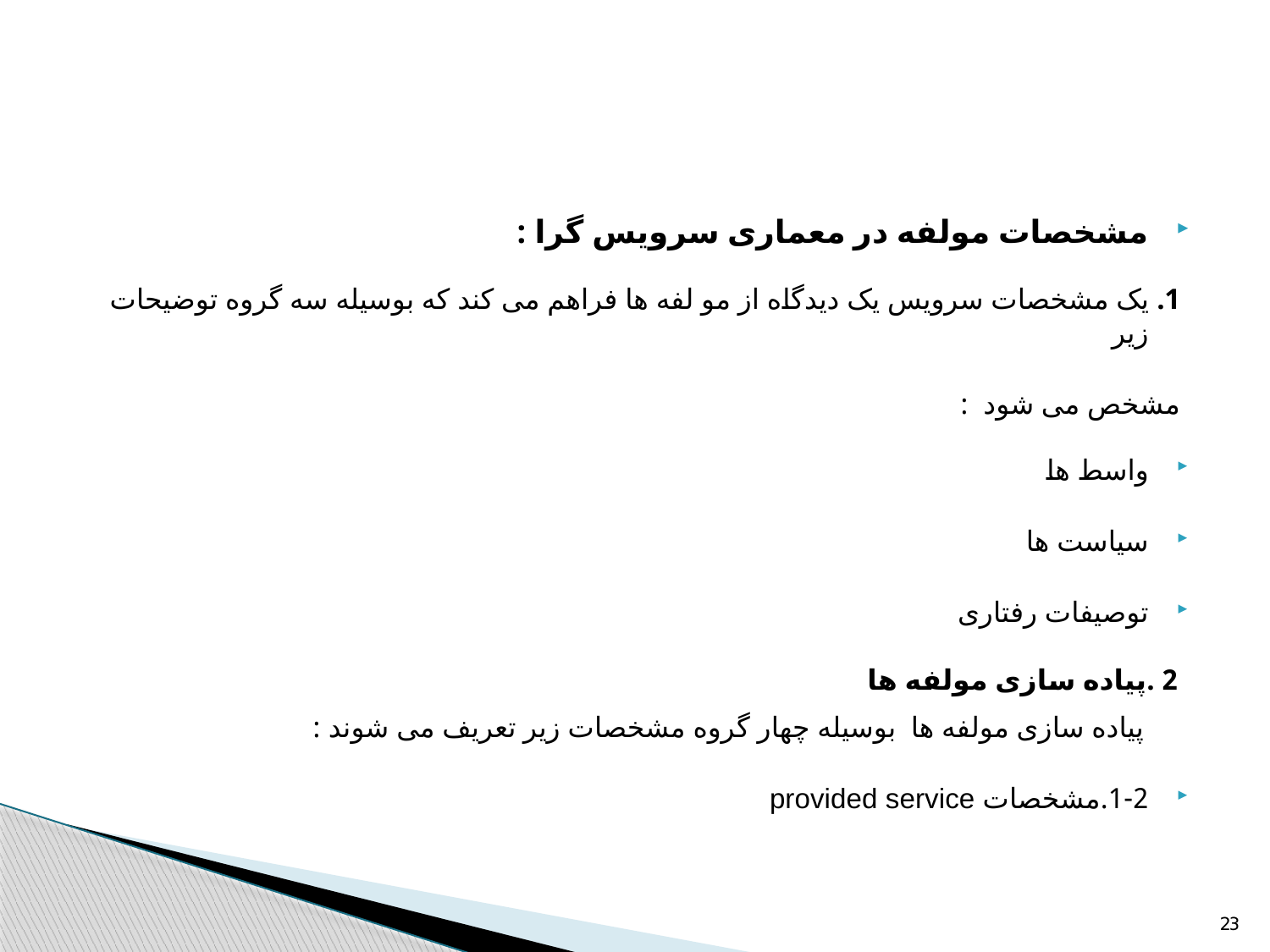

#
مشخصات مولفه در معماری سرویس گرا :

1. یک مشخصات سرویس یک دیدگاه از مو لفه ها فراهم می کند که بوسیله سه گروه توضیحات زیر

مشخص می شود  :

واسط ها

سیاست ها

توصیفات رفتاری

 2 .پیاده سازی مولفه ها

                 پیاده سازی مولفه ها  بوسیله چهار گروه مشخصات زیر تعریف می شوند :

1-2.مشخصات provided service

23